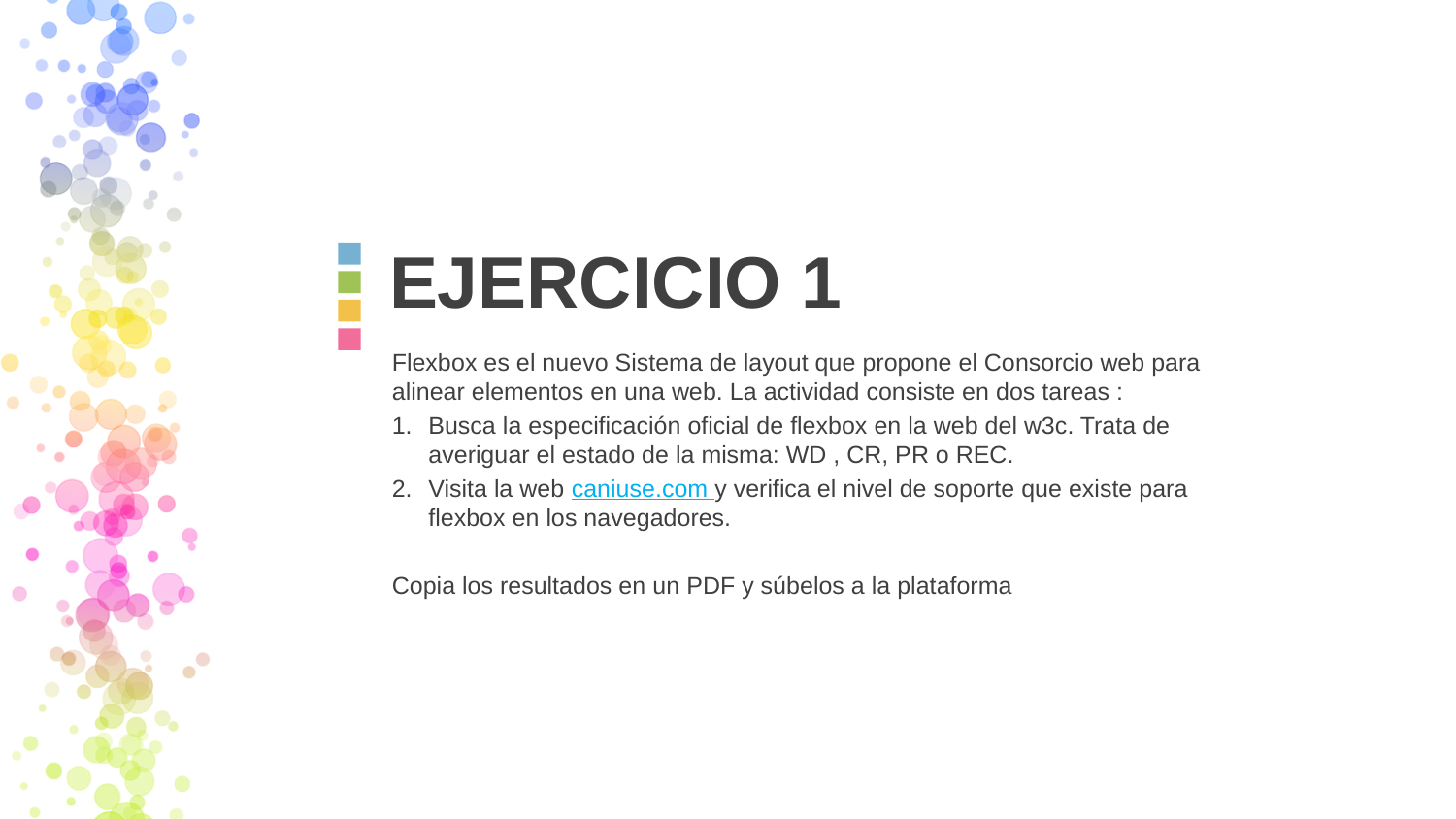

# EJERCICIO 1

Flexbox es el nuevo Sistema de layout que propone el Consorcio web para alinear elementos en una web. La actividad consiste en dos tareas :
Busca la especificación oficial de flexbox en la web del w3c. Trata de averiguar el estado de la misma: WD , CR, PR o REC.
Visita la web caniuse.com y verifica el nivel de soporte que existe para flexbox en los navegadores.

Copia los resultados en un PDF y súbelos a la plataforma